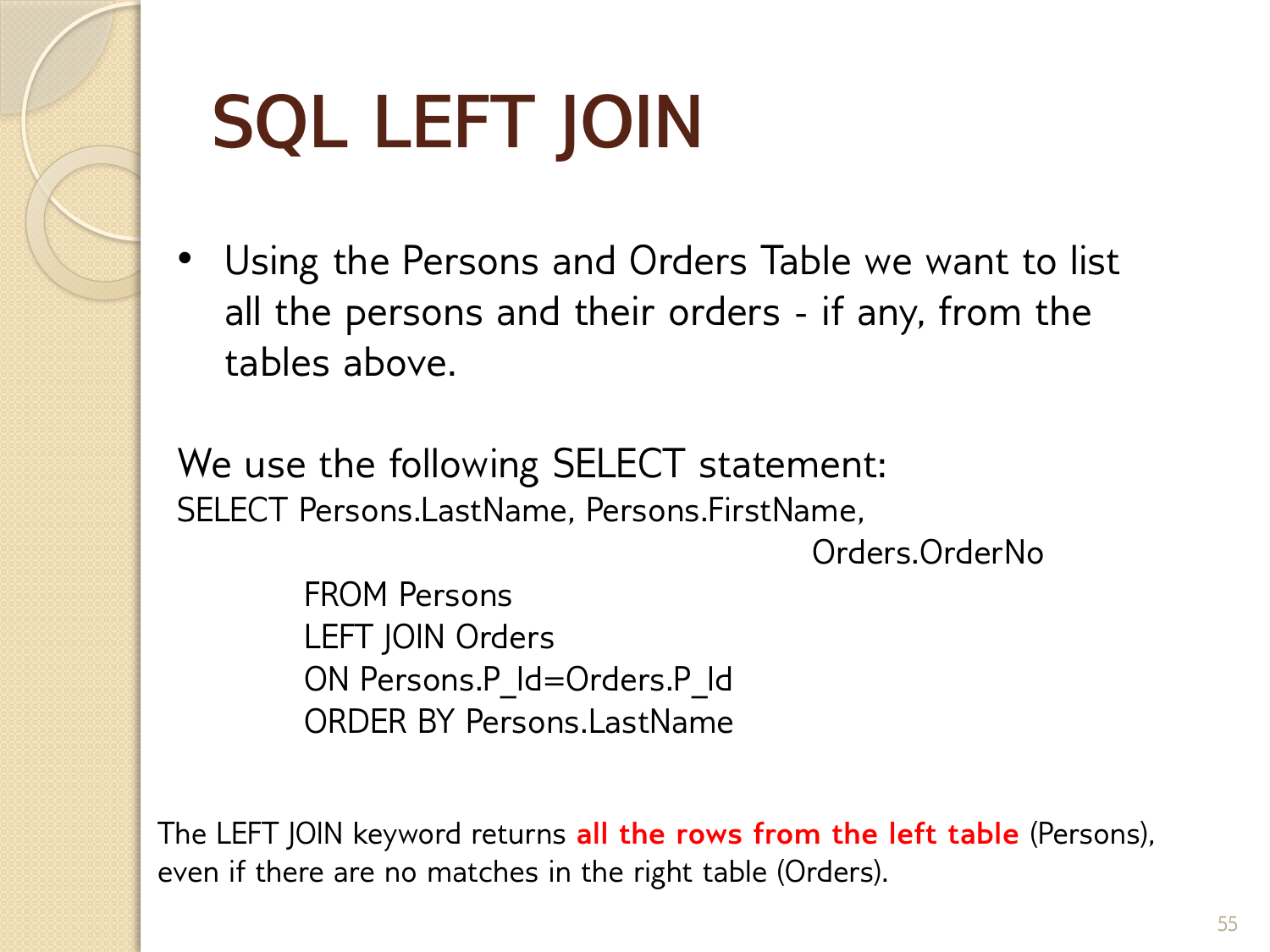

# SQL LEFT JOIN
Using the Persons and Orders Table we want to list all the persons and their orders - if any, from the tables above.

We use the following SELECT statement:
SELECT Persons.LastName, Persons.FirstName,
 					Orders.OrderNo
	FROM Persons
	LEFT JOIN Orders
	ON Persons.P_Id=Orders.P_Id
	ORDER BY Persons.LastName
The LEFT JOIN keyword returns all the rows from the left table (Persons), even if there are no matches in the right table (Orders).

55